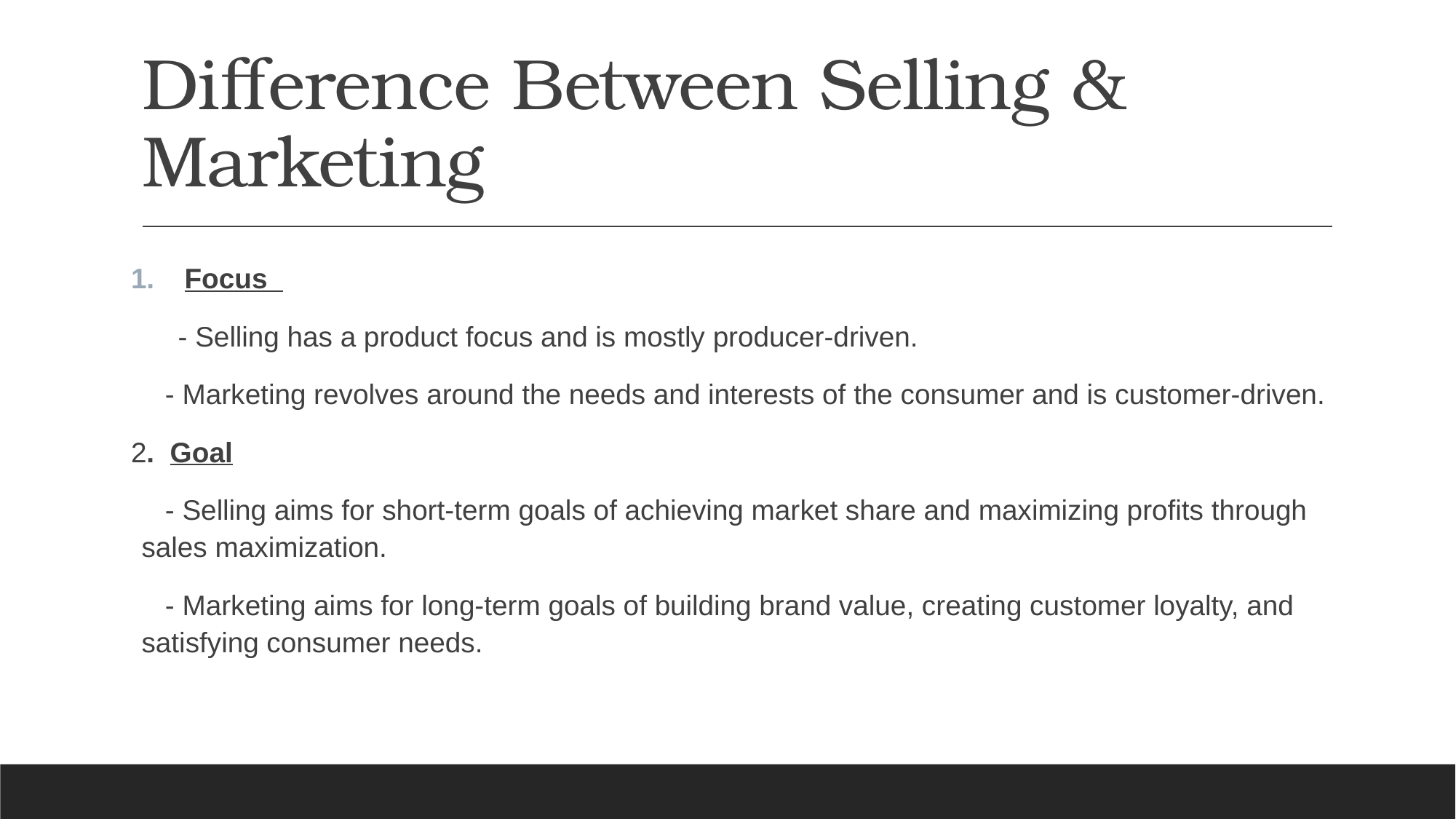

# Difference Between Selling & Marketing
Focus
      - Selling has a product focus and is mostly producer-driven.
   - Marketing revolves around the needs and interests of the consumer and is customer-driven.
2.  Goal
   - Selling aims for short-term goals of achieving market share and maximizing profits through sales maximization.
   - Marketing aims for long-term goals of building brand value, creating customer loyalty, and satisfying consumer needs.